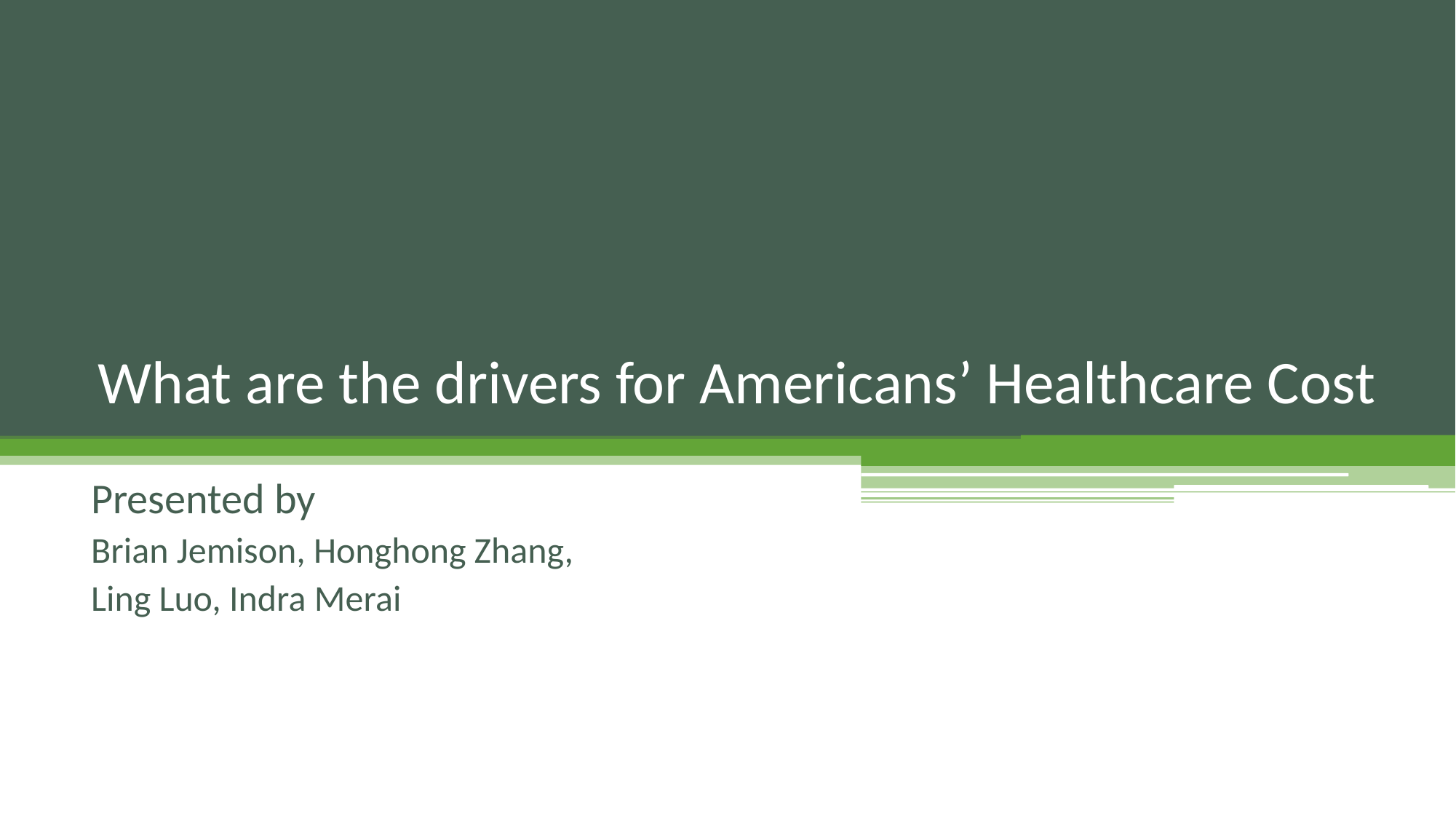

# What are the drivers for Americans’ Healthcare Cost
Presented by
Brian Jemison, Honghong Zhang,
Ling Luo, Indra Merai